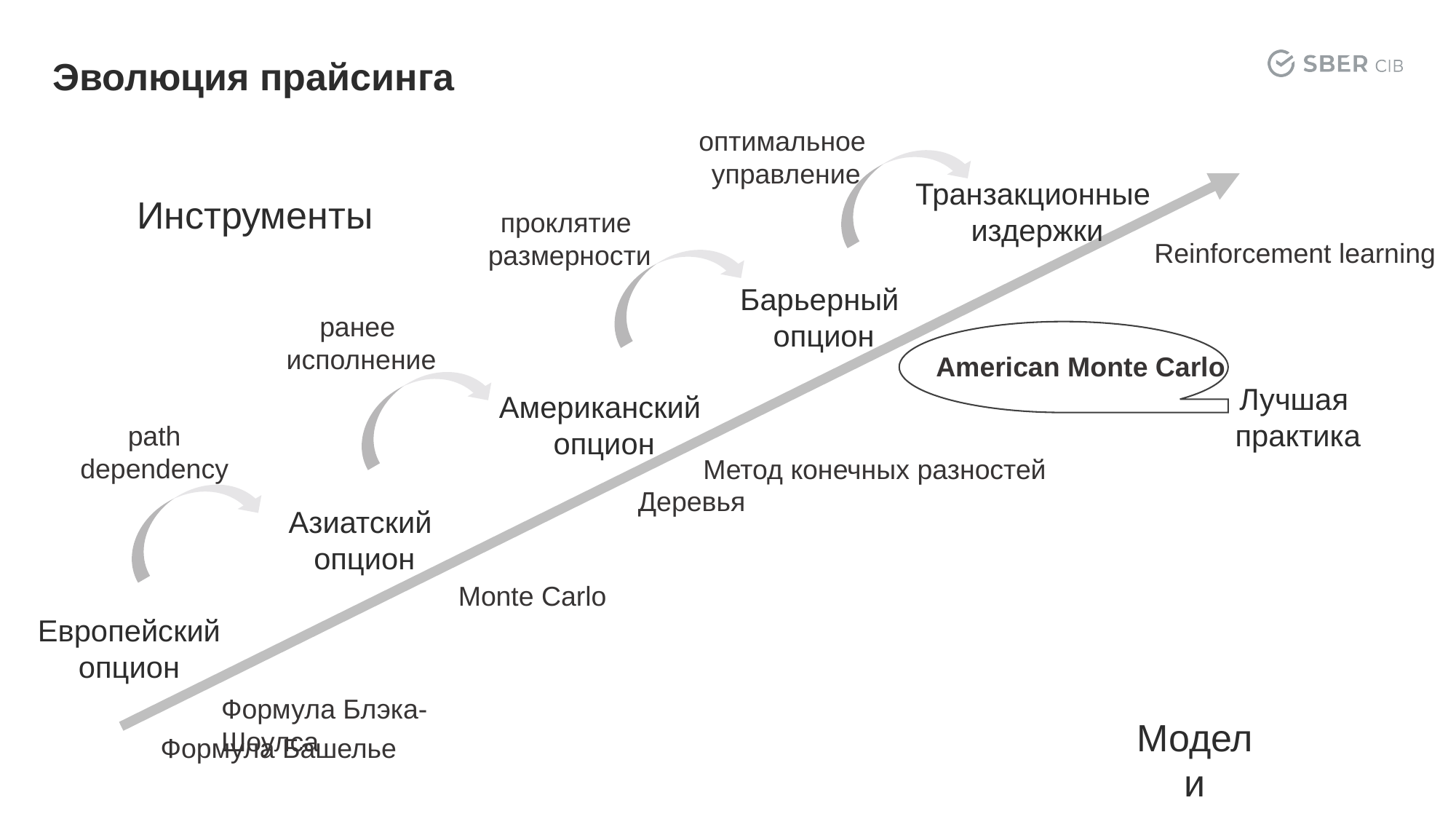

# Эволюция прайсинга
оптимальное
управление

Транзакционные
издержки
Инструменты
проклятие
размерности
Reinforcement learning

Барьерный
опцион
ранее
исполнение

American Monte Carlo
Лучшая
практика

Американский
опцион
path
dependency
Метод конечных разностей
Деревья

Азиатский
опцион
Monte Carlo
Европейский опцион
Формула Блэка-Шоулса
Модели
Формула Башелье